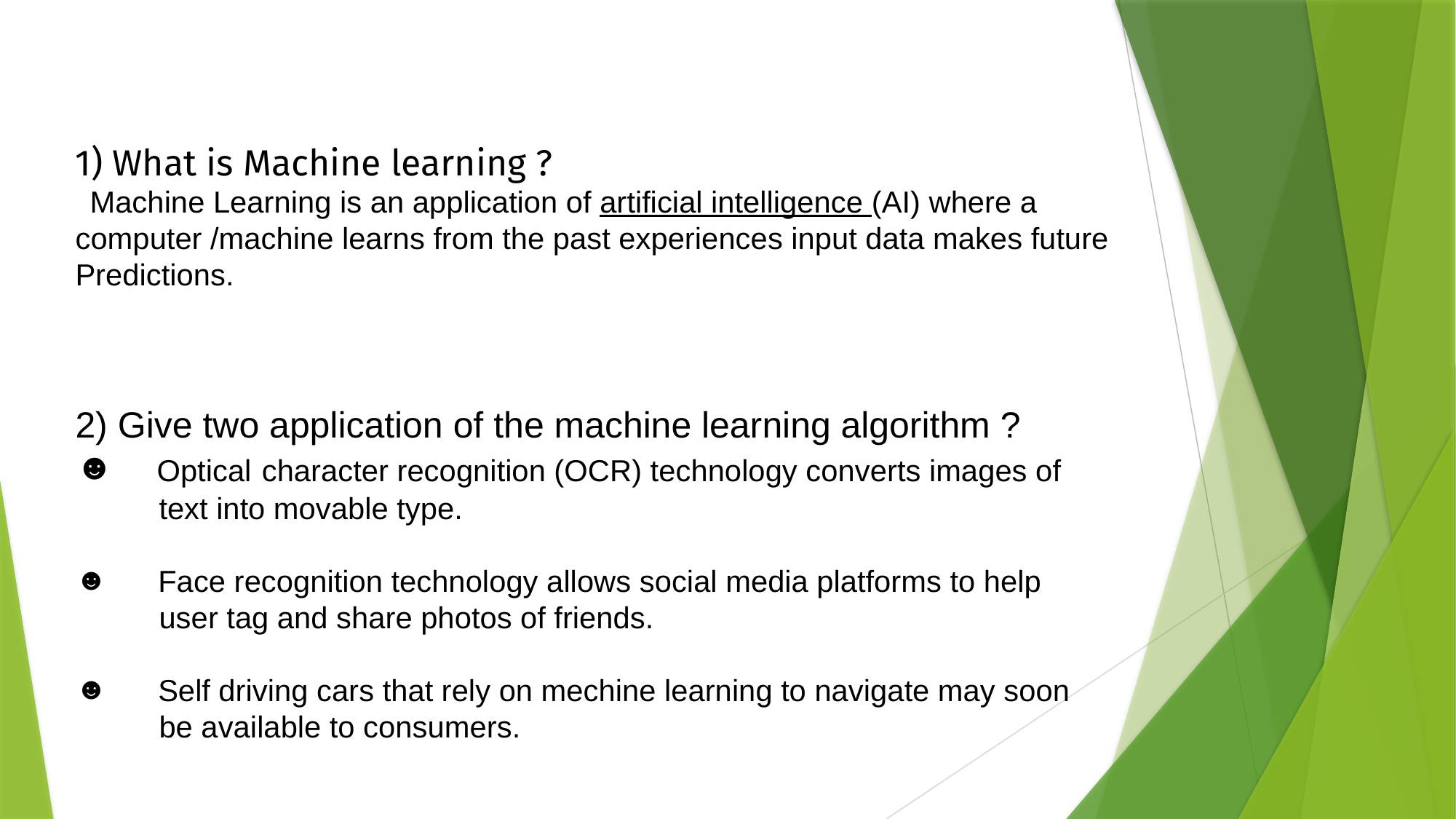

1) What is Machine learning ?
  Machine Learning is an application of artificial intelligence (AI) where a
computer /machine learns from the past experiences input data makes future
Predictions.

2) Give two application of the machine learning algorithm ?
    Optical character recognition (OCR) technology converts images of
          text into movable type.

     Face recognition technology allows social media platforms to help
          user tag and share photos of friends.

     Self driving cars that rely on mechine learning to navigate may soon
          be available to consumers.